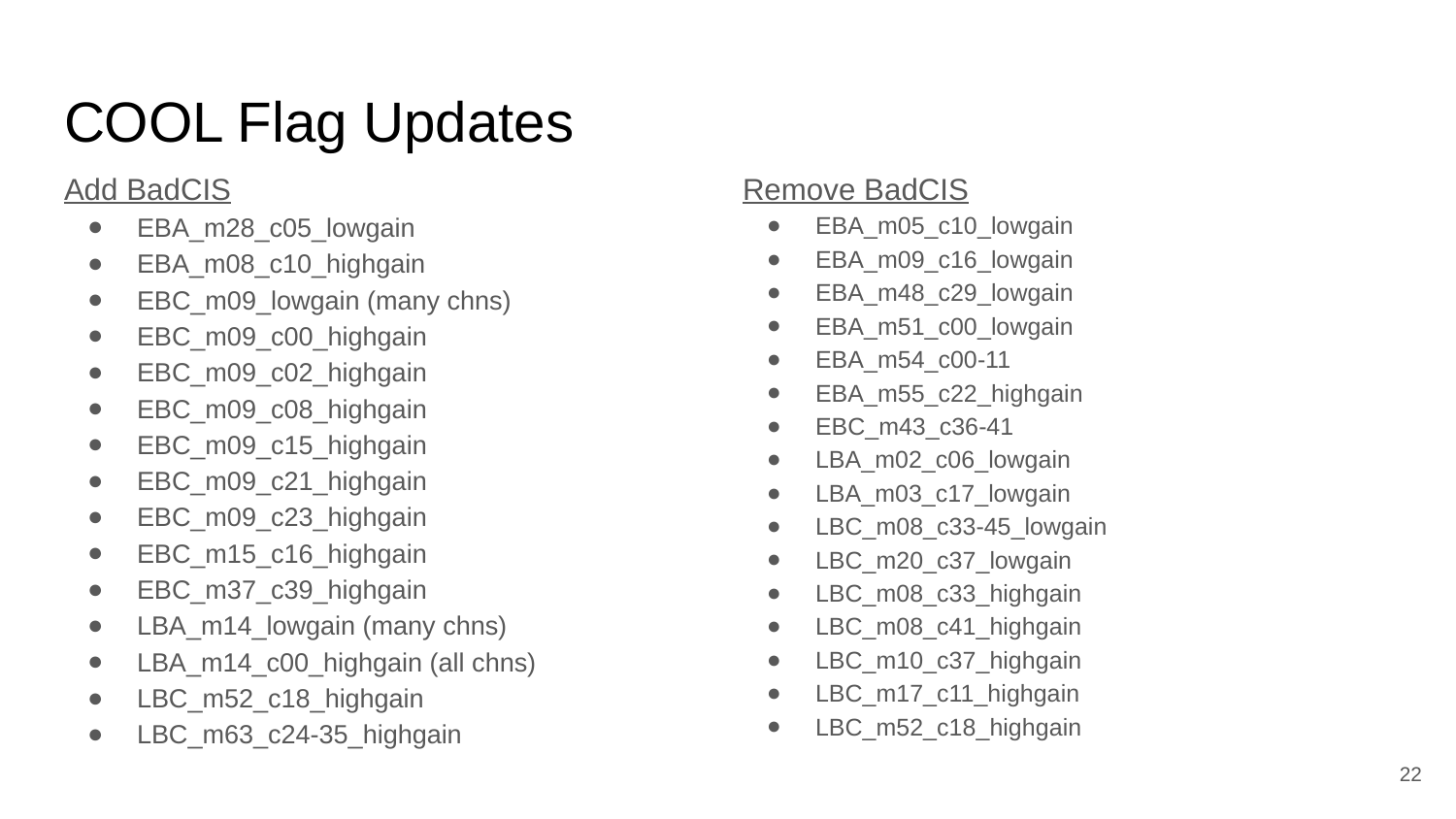

# COOL Flag Updates
Add BadCIS
EBA_m28_c05_lowgain
EBA_m08_c10_highgain
EBC_m09_lowgain (many chns)
EBC_m09_c00_highgain
EBC_m09_c02_highgain
EBC_m09_c08_highgain
EBC_m09_c15_highgain
EBC_m09_c21_highgain
EBC_m09_c23_highgain
EBC_m15_c16_highgain
EBC_m37_c39_highgain
LBA_m14_lowgain (many chns)
LBA_m14_c00_highgain (all chns)
LBC_m52_c18_highgain
LBC_m63_c24-35_highgain
Remove BadCIS
EBA_m05_c10_lowgain
EBA_m09_c16_lowgain
EBA_m48_c29_lowgain
EBA_m51_c00_lowgain
EBA_m54_c00-11
EBA_m55_c22_highgain
EBC_m43_c36-41
LBA_m02_c06_lowgain
LBA_m03_c17_lowgain
LBC_m08_c33-45_lowgain
LBC_m20_c37_lowgain
LBC_m08_c33_highgain
LBC_m08_c41_highgain
LBC_m10_c37_highgain
LBC_m17_c11_highgain
LBC_m52_c18_highgain
22